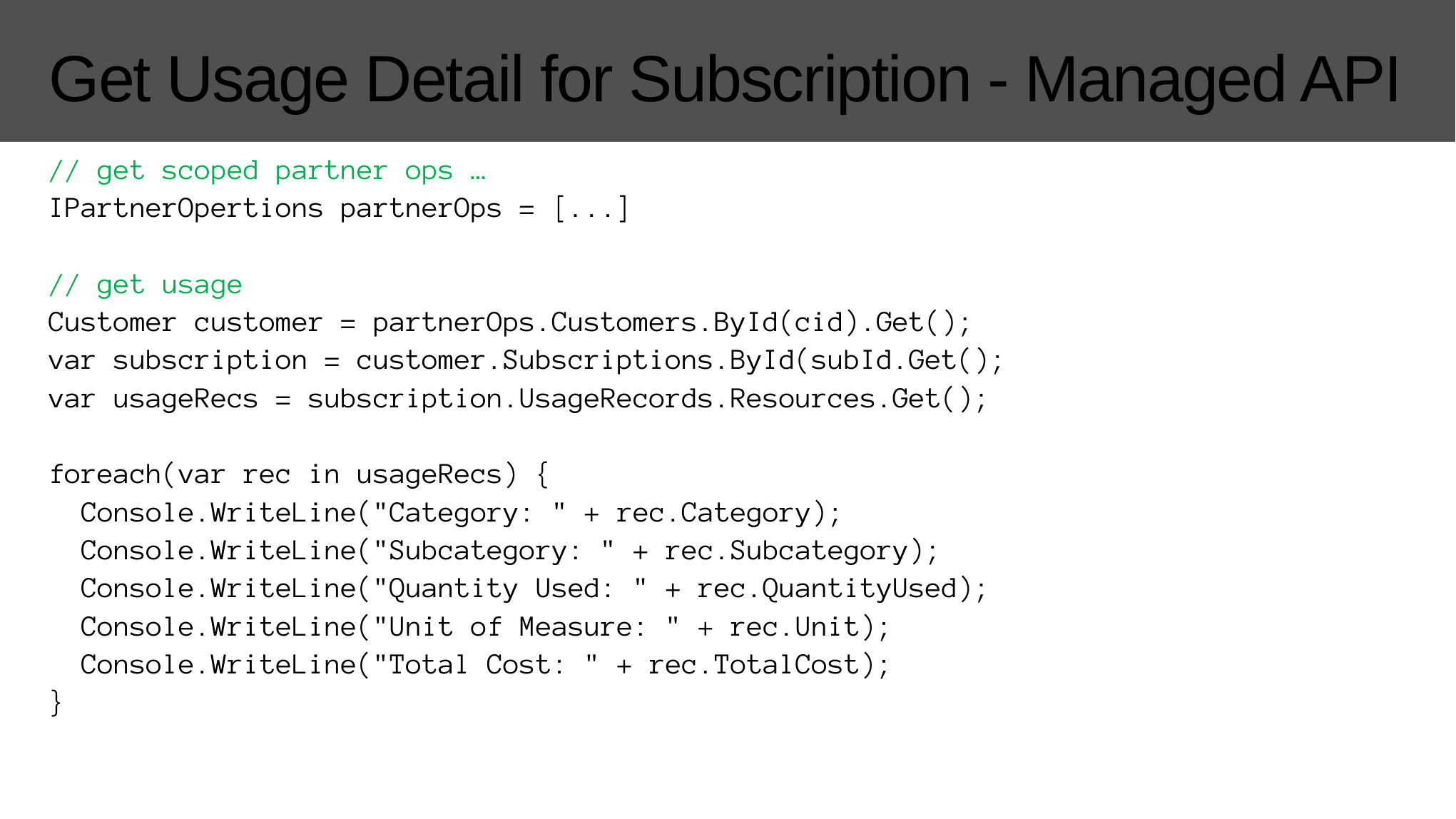

# Get Usage Detail for Subscription - Managed API
// get scoped partner ops …
IPartnerOpertions partnerOps = [...]

// get usage
Customer customer = partnerOps.Customers.ById(cid).Get();
var subscription = customer.Subscriptions.ById(subId.Get();
var usageRecs = subscription.UsageRecords.Resources.Get();

foreach(var rec in usageRecs) {
  Console.WriteLine("Category: " + rec.Category);
  Console.WriteLine("Subcategory: " + rec.Subcategory);
  Console.WriteLine("Quantity Used: " + rec.QuantityUsed);
  Console.WriteLine("Unit of Measure: " + rec.Unit);
  Console.WriteLine("Total Cost: " + rec.TotalCost);
}